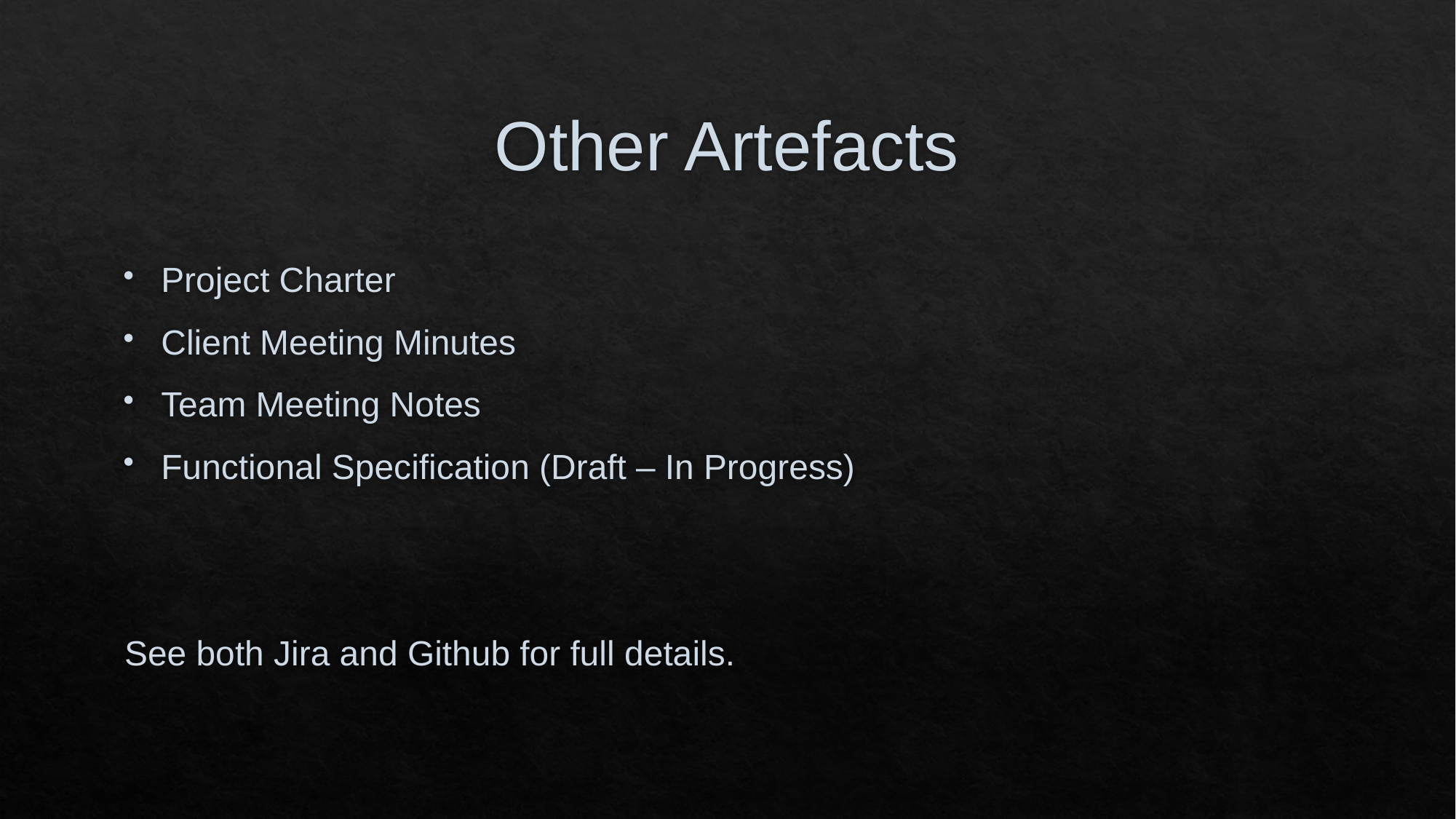

# Other Artefacts
Project Charter
Client Meeting Minutes
Team Meeting Notes
Functional Specification (Draft – In Progress)

See both Jira and Github for full details.